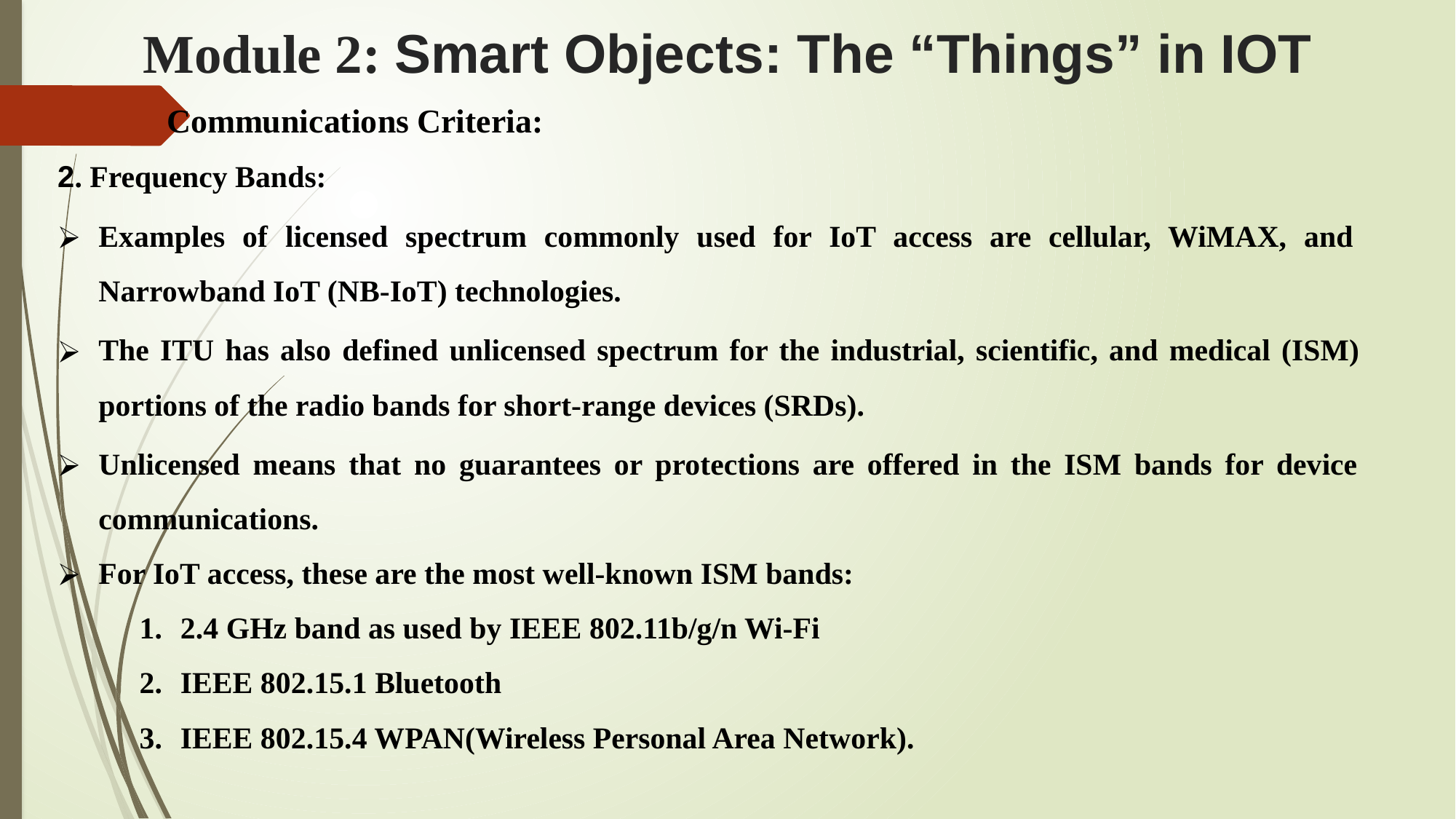

# Module 2: Smart Objects: The “Things” in IOT
Communications Criteria:
2. Frequency Bands:
Examples of licensed spectrum commonly used for IoT access are cellular, WiMAX, and  Narrowband IoT (NB-IoT) technologies.
The ITU has also defined unlicensed spectrum for the industrial, scientific, and medical (ISM)  portions of the radio bands for short-range devices (SRDs).
Unlicensed means that no guarantees or protections are offered in the ISM bands for device  communications.
For IoT access, these are the most well-known ISM bands:
2.4 GHz band as used by IEEE 802.11b/g/n Wi-Fi
IEEE 802.15.1 Bluetooth
IEEE 802.15.4 WPAN(Wireless Personal Area Network).